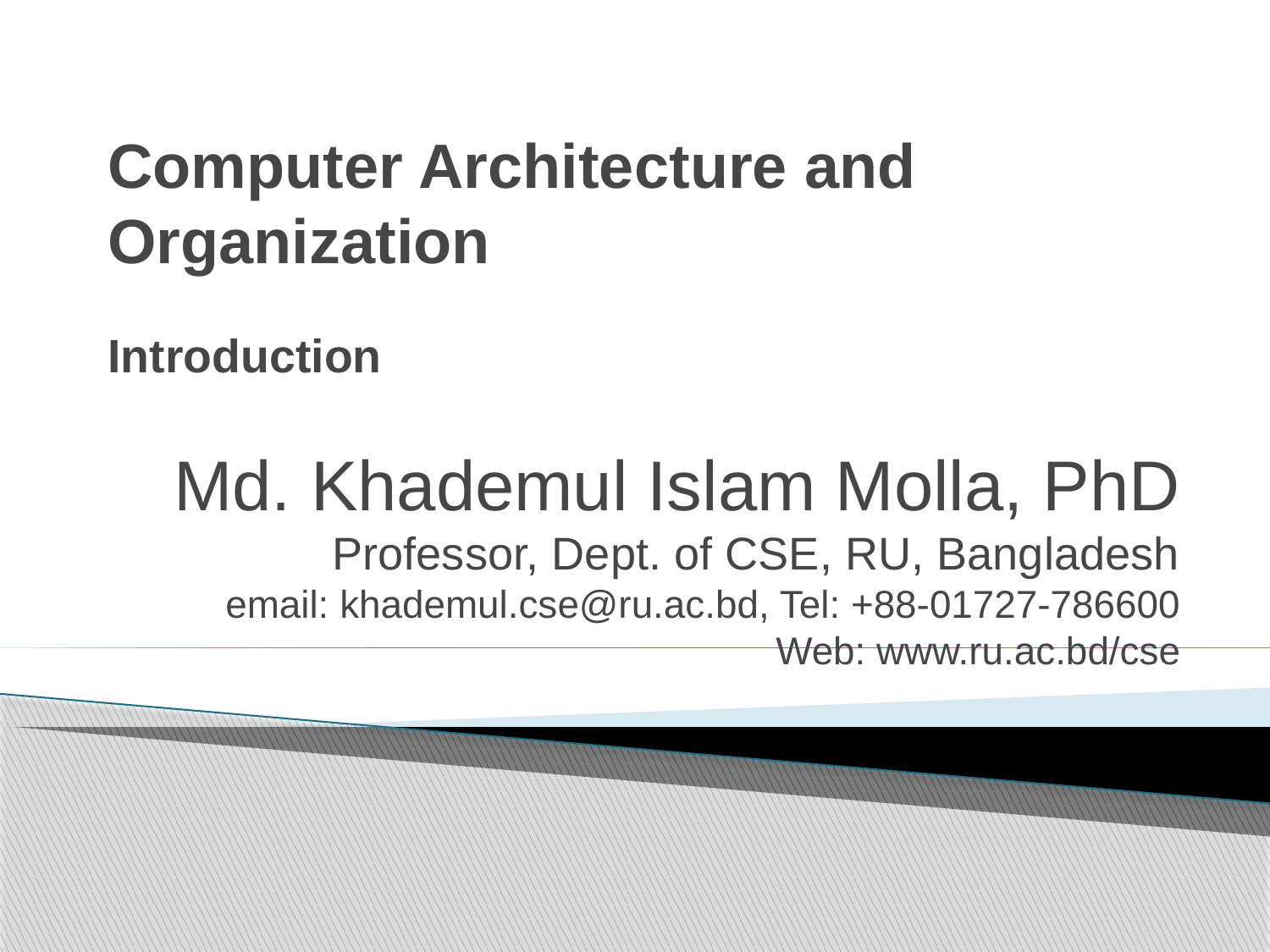

# Computer Architecture and Organization Introduction
Md. Khademul Islam Molla, PhD
Professor, Dept. of CSE, RU, Bangladesh
email: khademul.cse@ru.ac.bd, Tel: +88-01727-786600
Web: www.ru.ac.bd/cse